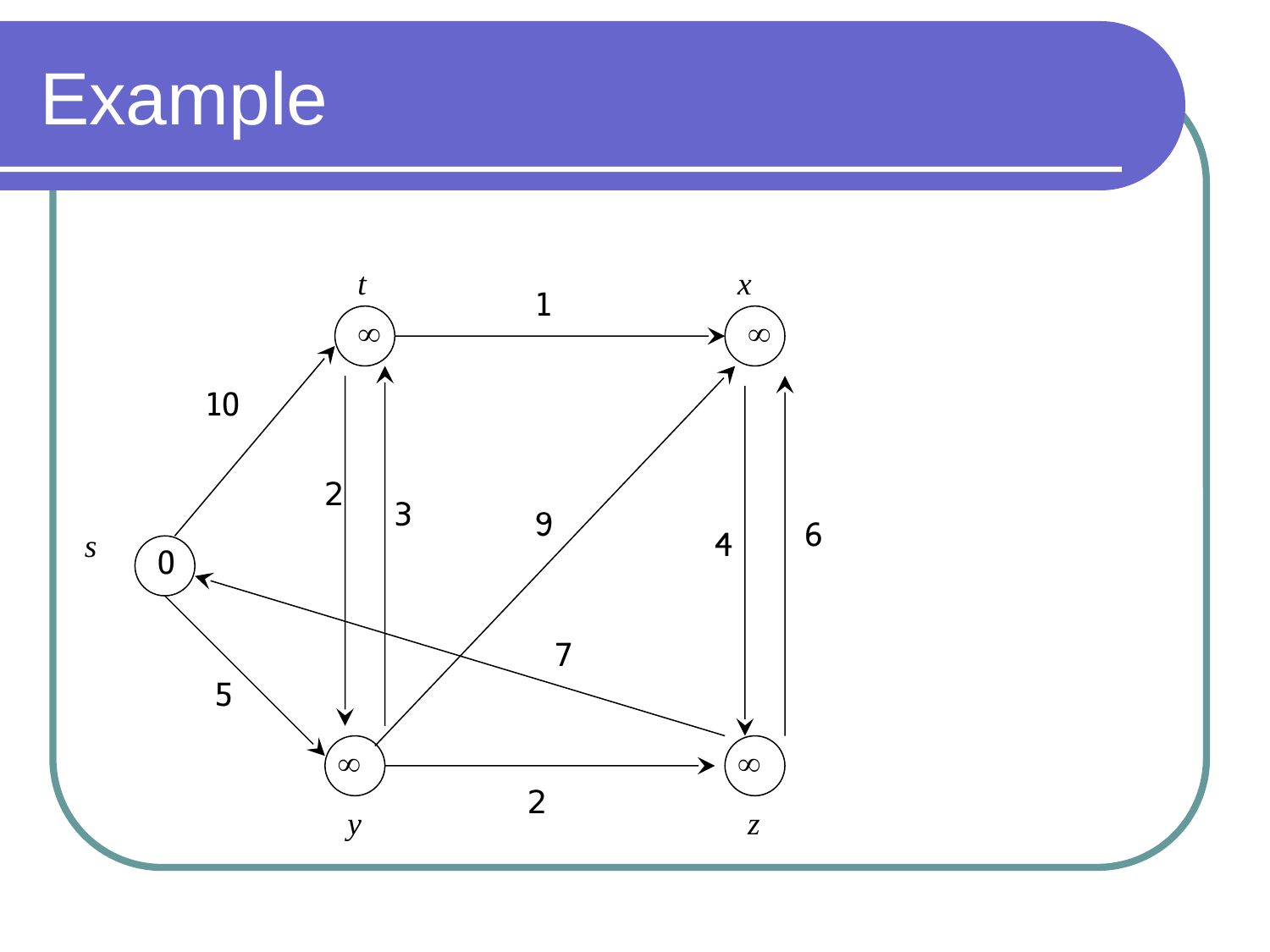

# Example
t
x
1

∞

∞

10

2
3
9
6
4
s

0

7
5

∞

∞

2
y
z